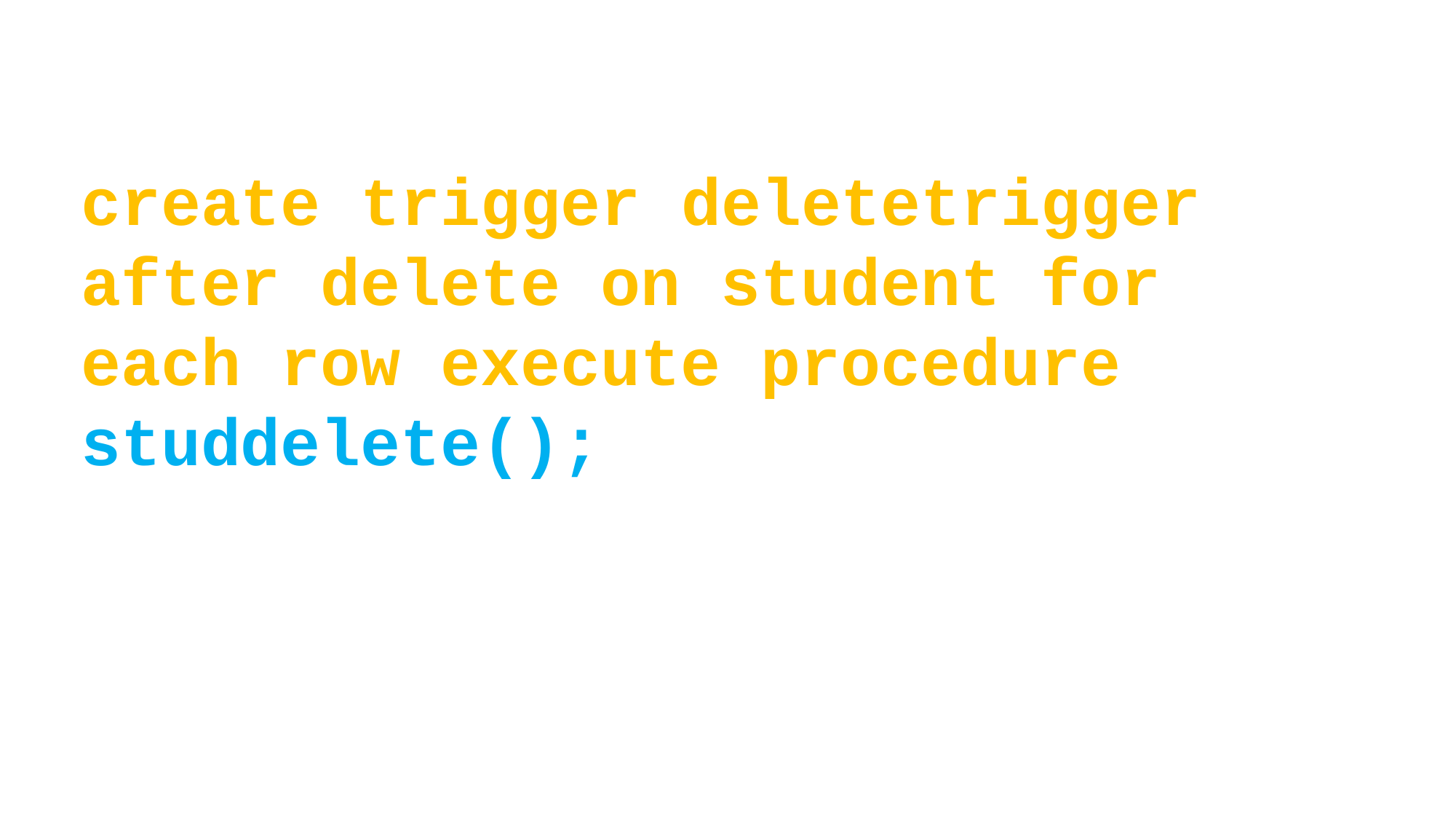

create trigger deletetrigger after delete on student for each row execute procedure studdelete();